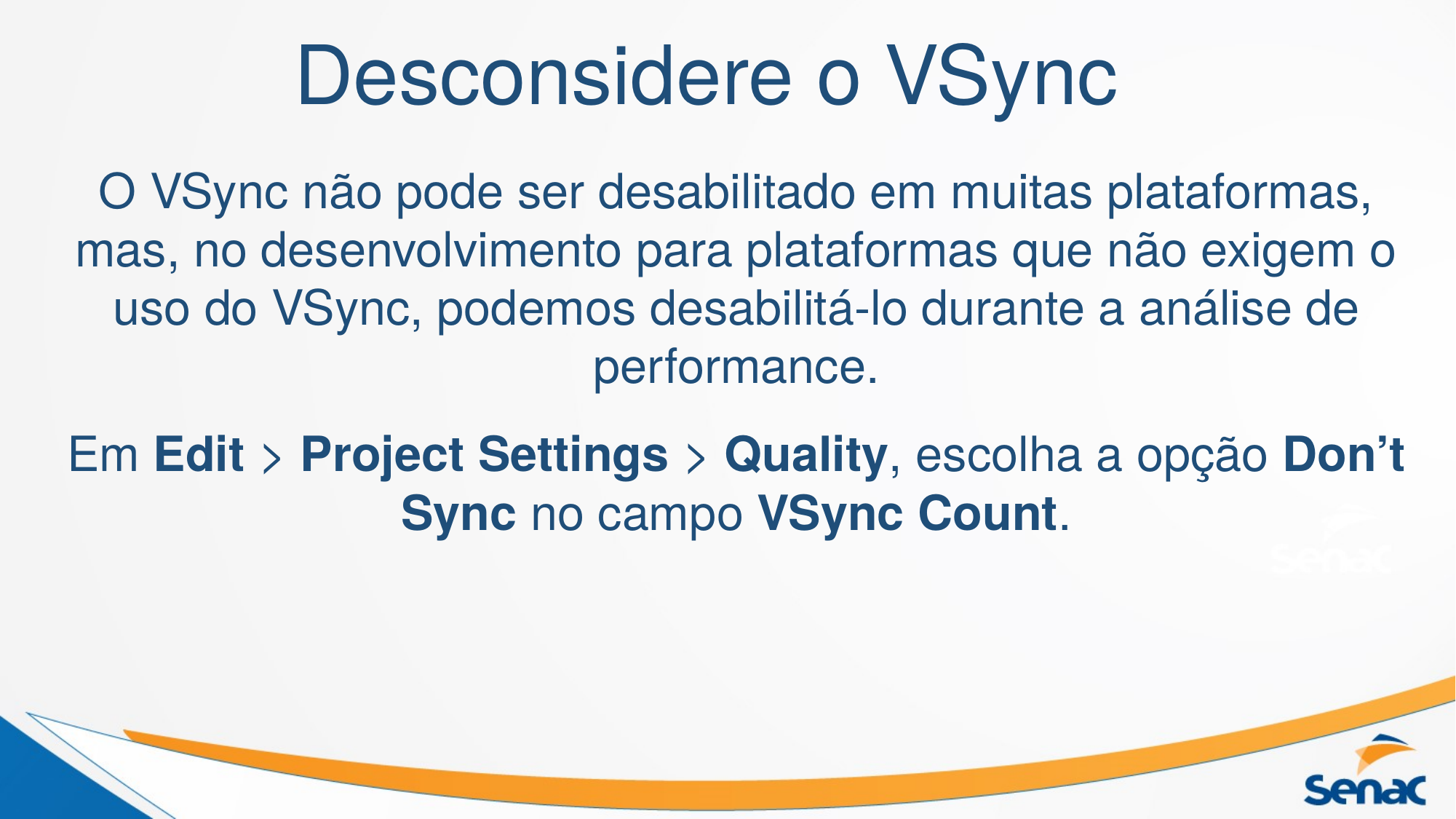

# Desconsidere o VSync
O VSync não pode ser desabilitado em muitas plataformas, mas, no desenvolvimento para plataformas que não exigem o uso do VSync, podemos desabilitá-lo durante a análise de performance.
Em Edit > Project Settings > Quality, escolha a opção Don’t Sync no campo VSync Count.